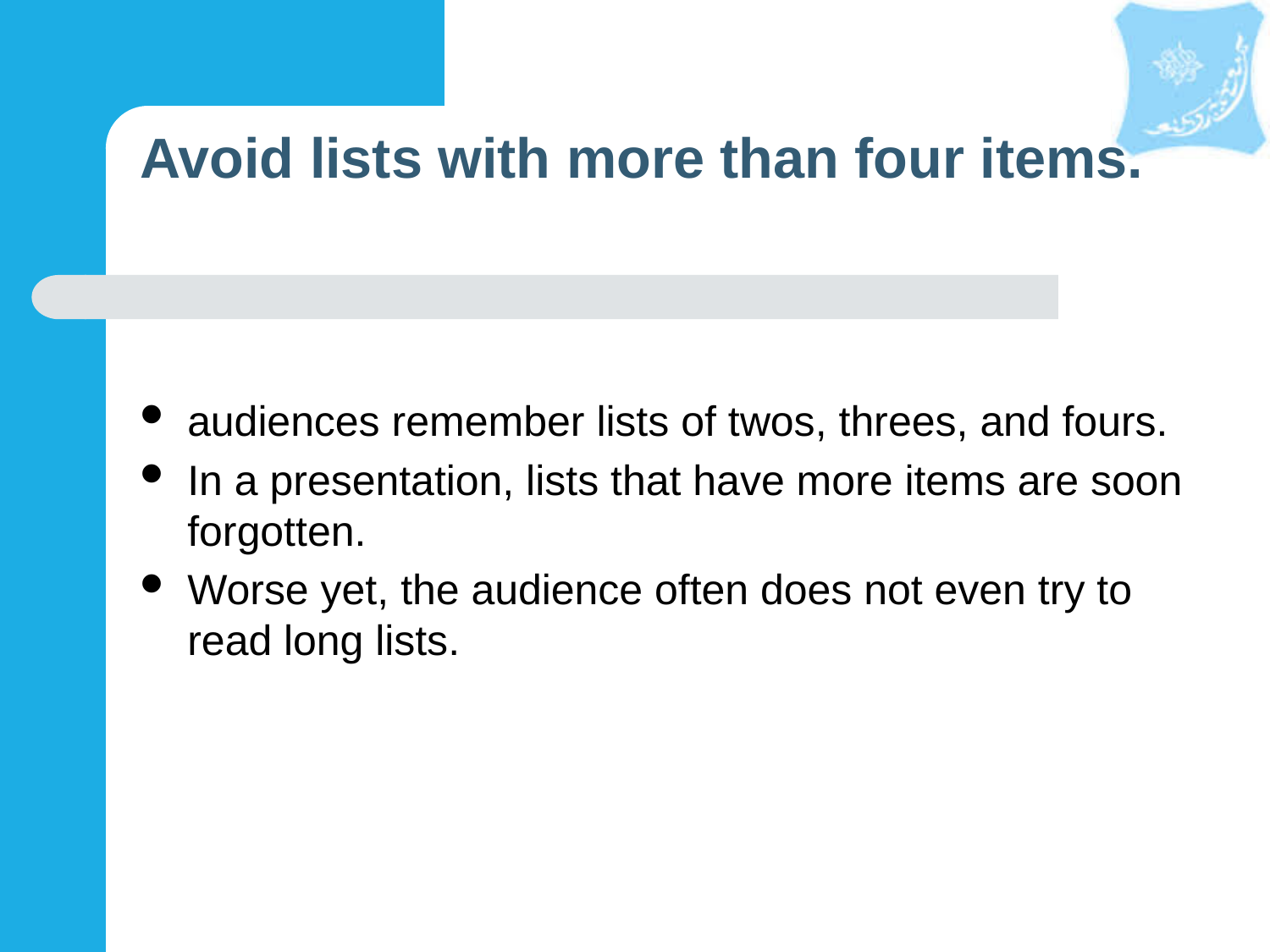

# Avoid lists with more than four items.

audiences remember lists of twos, threes, and fours.
In a presentation, lists that have more items are soon forgotten.
Worse yet, the audience often does not even try to read long lists.